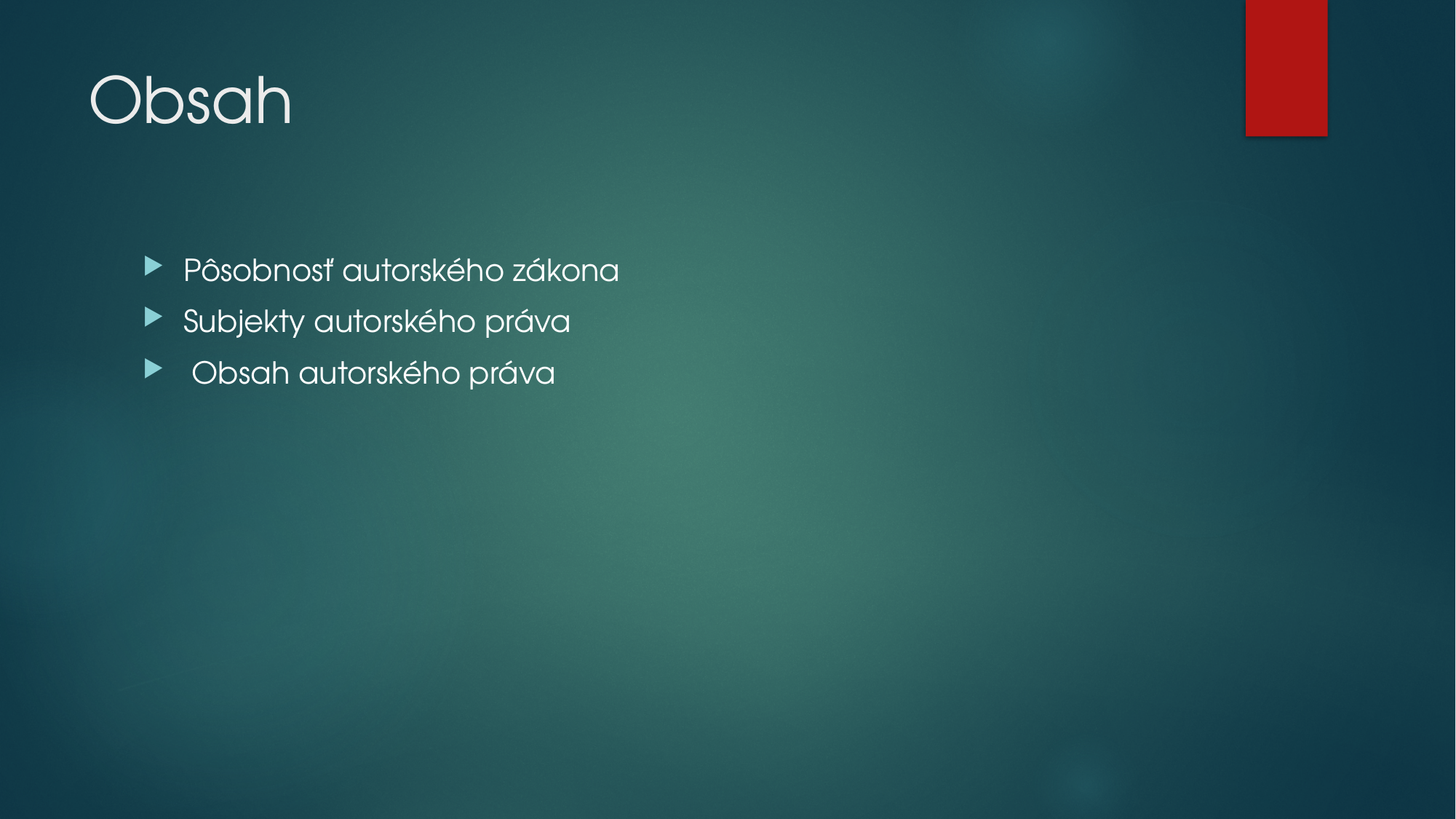

# Obsah
Pôsobnosť autorského zákona
Subjekty autorského práva
 Obsah autorského práva